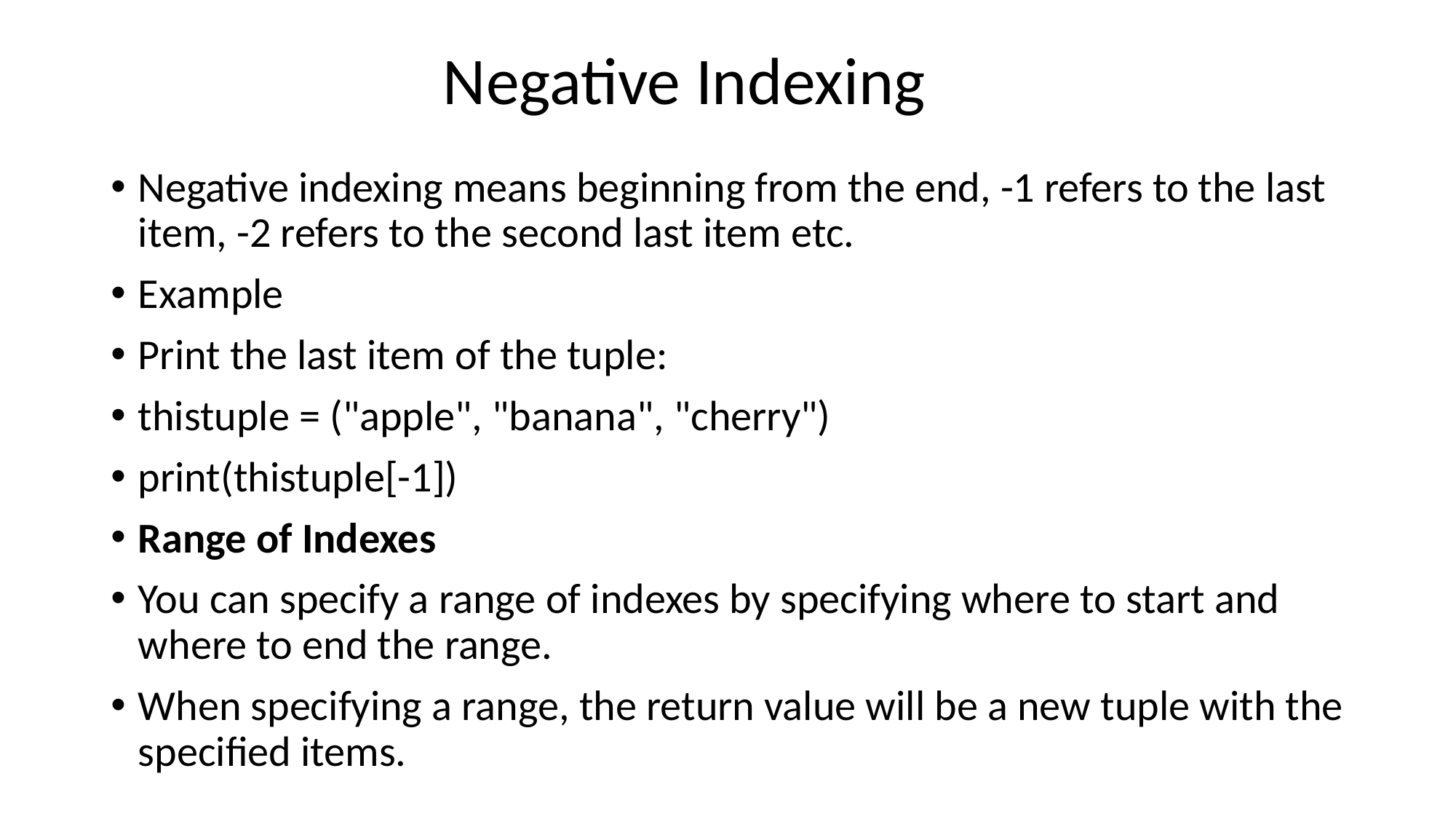

# Negative Indexing
Negative indexing means beginning from the end, -1 refers to the last item, -2 refers to the second last item etc.
Example
Print the last item of the tuple:
thistuple = ("apple", "banana", "cherry")
print(thistuple[-1])
Range of Indexes
You can specify a range of indexes by specifying where to start and where to end the range.
When specifying a range, the return value will be a new tuple with the specified items.